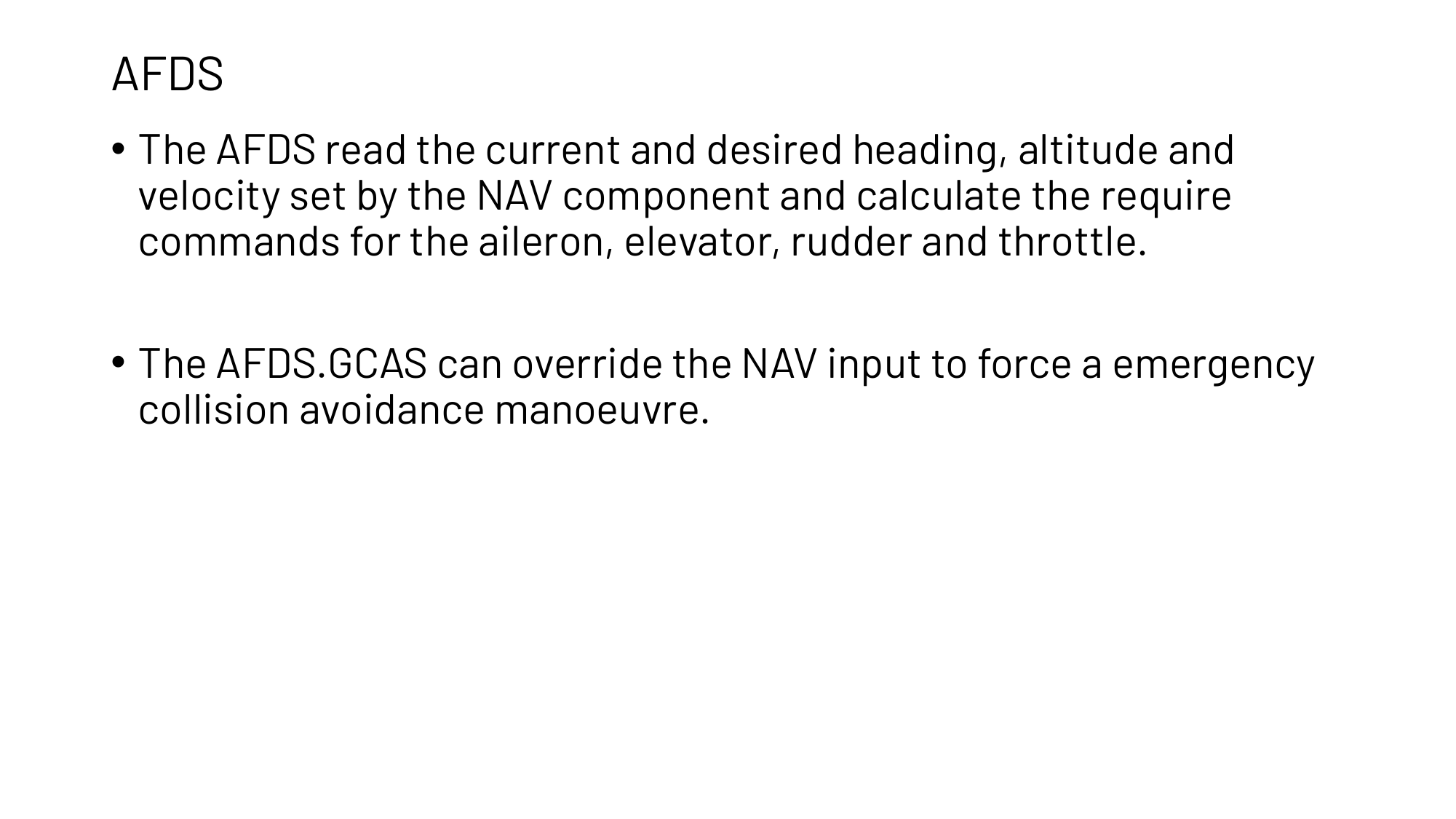

# AFDS
The AFDS read the current and desired heading, altitude and velocity set by the NAV component and calculate the require commands for the aileron, elevator, rudder and throttle.

The AFDS.GCAS can override the NAV input to force a emergency collision avoidance manoeuvre.